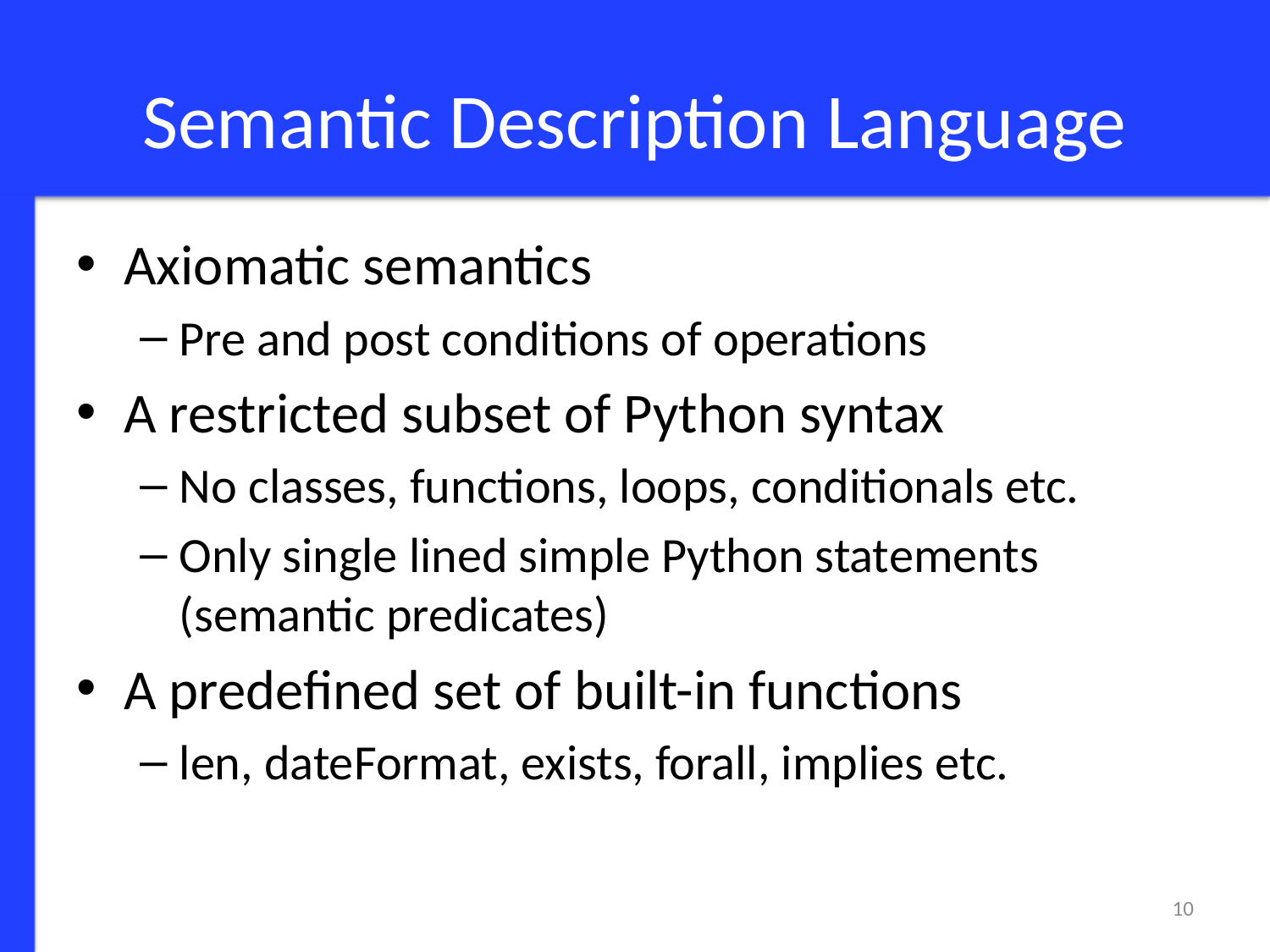

# Semantic Description Language
Axiomatic semantics
Pre and post conditions of operations
A restricted subset of Python syntax
No classes, functions, loops, conditionals etc.
Only single lined simple Python statements (semantic predicates)
A predefined set of built-in functions
len, dateFormat, exists, forall, implies etc.
10